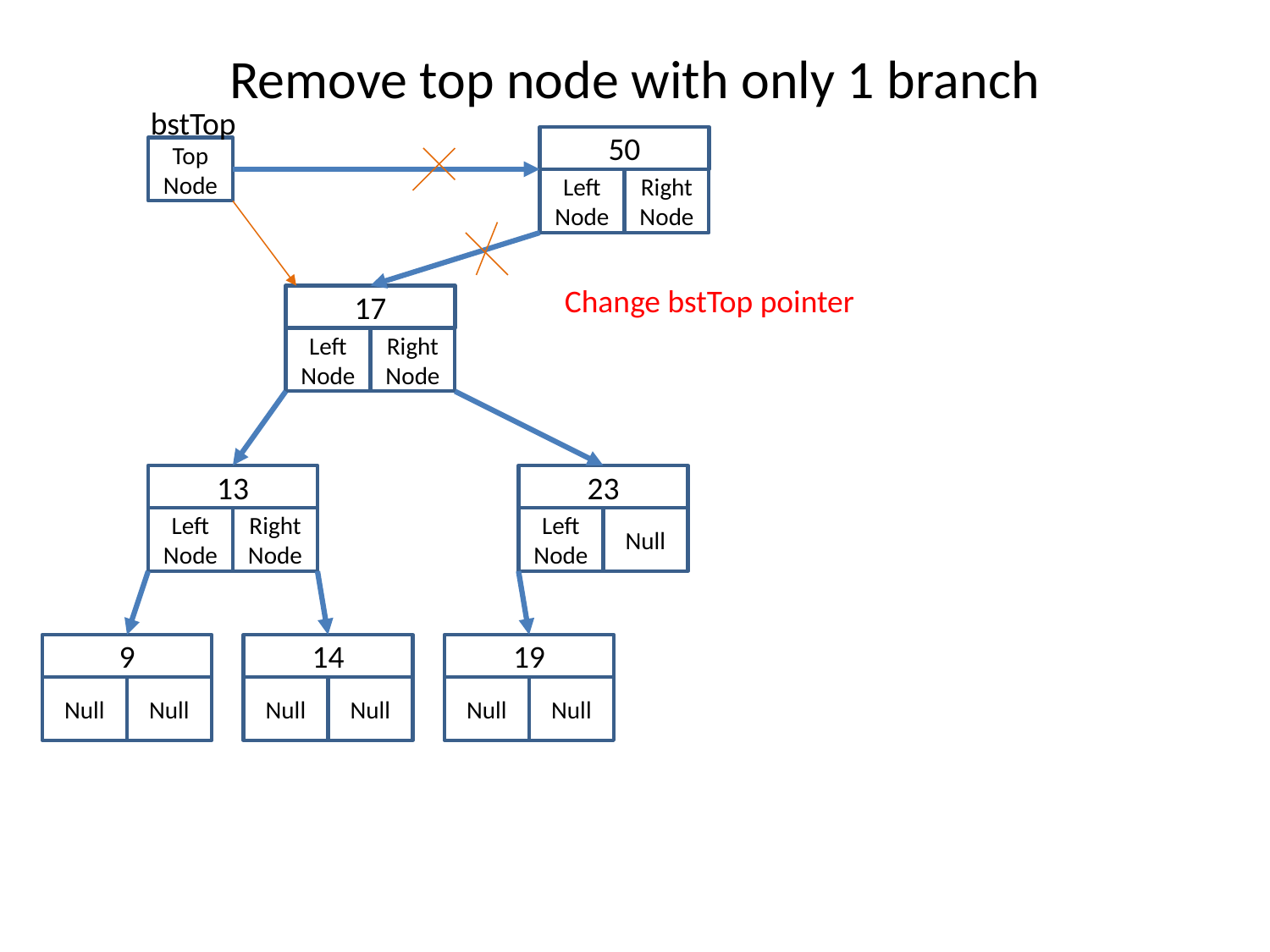

# Remove top node with only 1 branch
bstTop
50
Left Node
Right Node
Top
Node
Change bstTop pointer
17
Left Node
Right Node
13
Left Node
Right Node
23
Left Node
Null
9
Null
Null
14
Null
Null
19
Null
Null